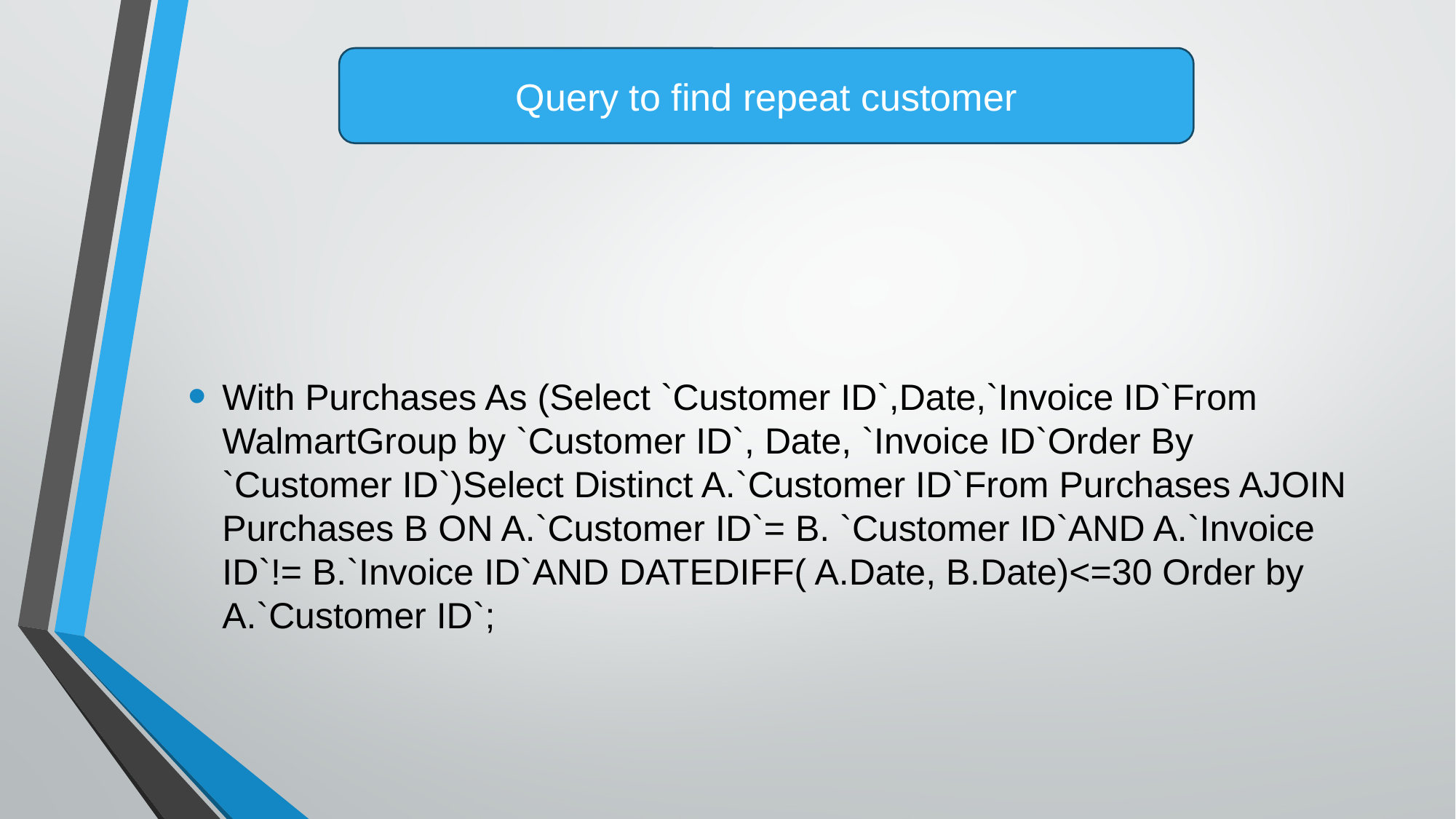

Query to find repeat customer
With Purchases As (Select `Customer ID`,Date,`Invoice ID`From WalmartGroup by `Customer ID`, Date, `Invoice ID`Order By `Customer ID`)Select Distinct A.`Customer ID`From Purchases AJOIN Purchases B ON A.`Customer ID`= B. `Customer ID`AND A.`Invoice ID`!= B.`Invoice ID`AND DATEDIFF( A.Date, B.Date)<=30 Order by A.`Customer ID`;